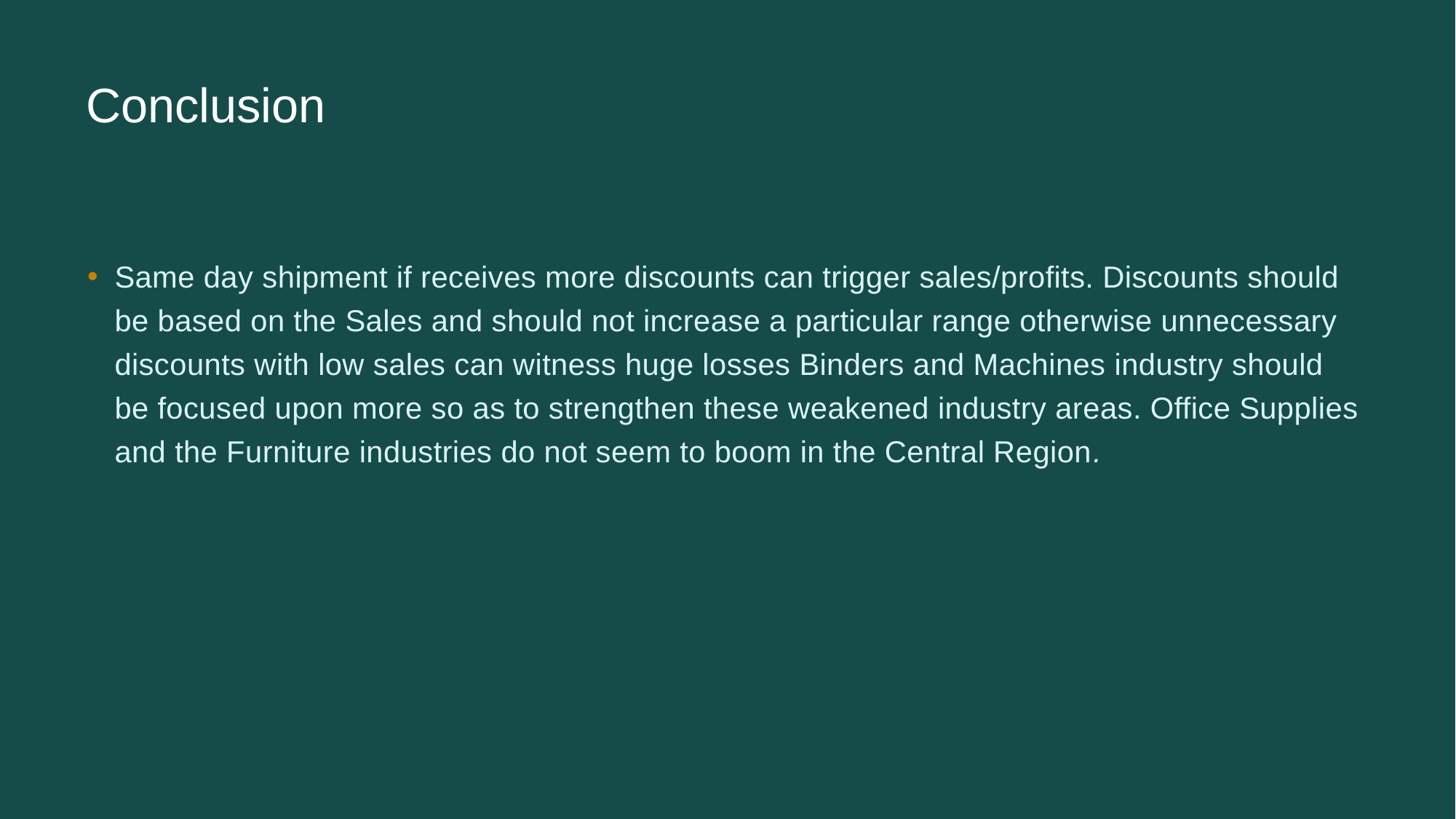

# Conclusion
Same day shipment if receives more discounts can trigger sales/profits. Discounts should be based on the Sales and should not increase a particular range otherwise unnecessary discounts with low sales can witness huge losses Binders and Machines industry should be focused upon more so as to strengthen these weakened industry areas. Office Supplies and the Furniture industries do not seem to boom in the Central Region.